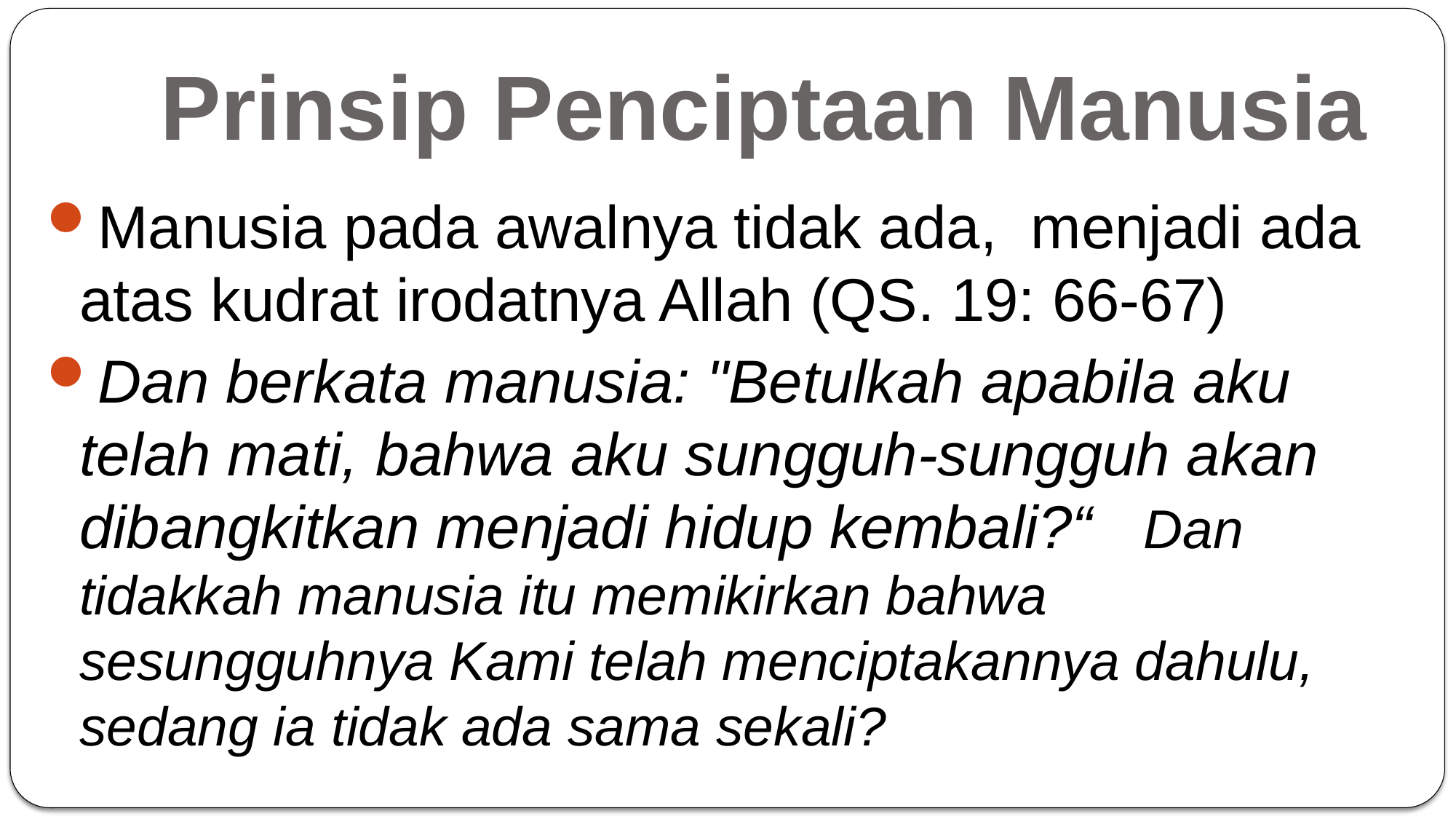

# Prinsip Penciptaan Manusia
Manusia pada awalnya tidak ada,  menjadi ada atas kudrat irodatnya Allah (QS. 19: 66-67)
Dan berkata manusia: "Betulkah apabila aku telah mati, bahwa aku sungguh-sungguh akan dibangkitkan menjadi hidup kembali?“   Dan tidakkah manusia itu memikirkan bahwa sesungguhnya Kami telah menciptakannya dahulu, sedang ia tidak ada sama sekali?